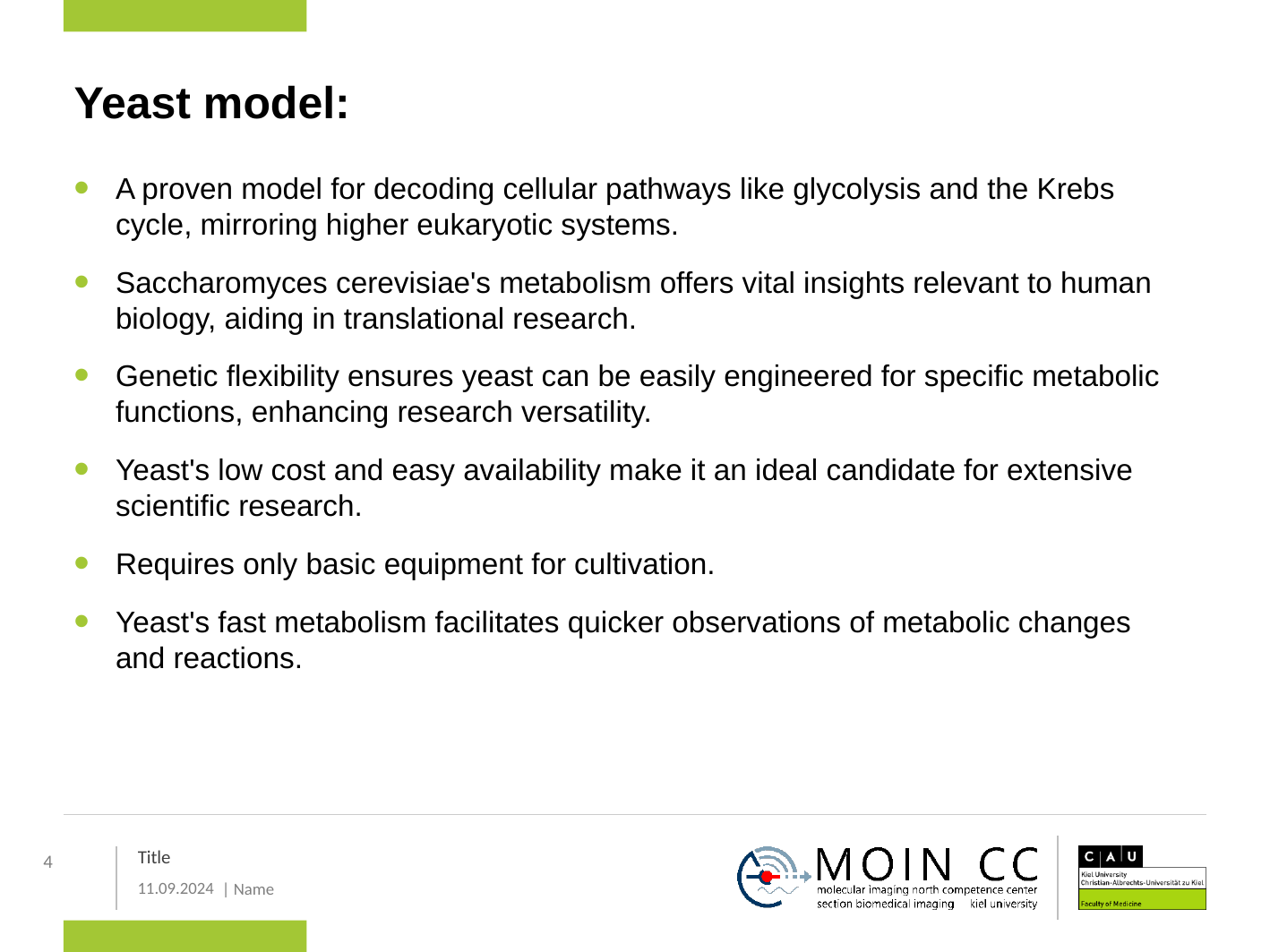

# Yeast model:
A proven model for decoding cellular pathways like glycolysis and the Krebs cycle, mirroring higher eukaryotic systems.
Saccharomyces cerevisiae's metabolism offers vital insights relevant to human biology, aiding in translational research.
Genetic flexibility ensures yeast can be easily engineered for specific metabolic functions, enhancing research versatility.
Yeast's low cost and easy availability make it an ideal candidate for extensive scientific research.
Requires only basic equipment for cultivation.
Yeast's fast metabolism facilitates quicker observations of metabolic changes and reactions.